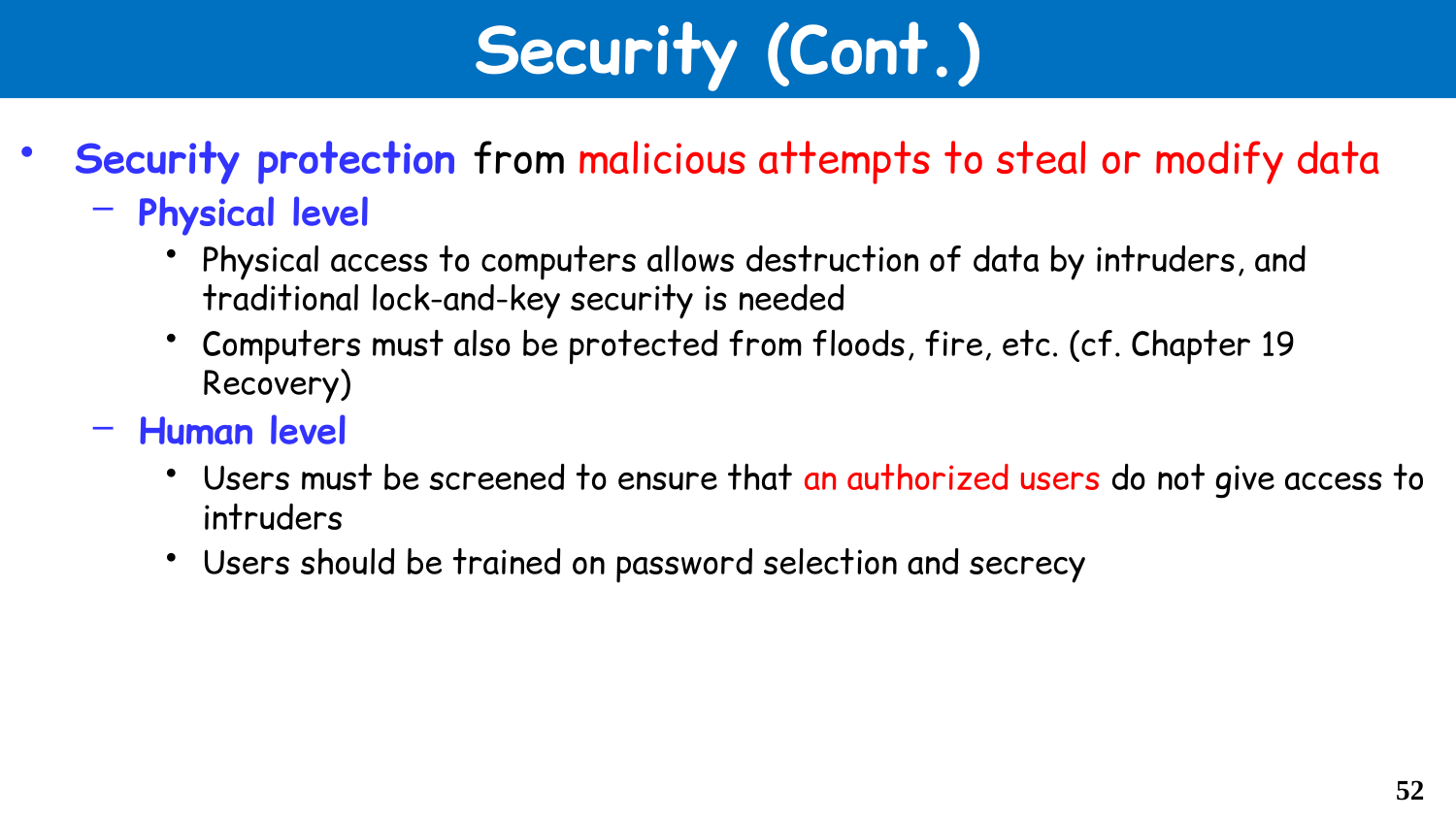

# Security (Cont.)
Security protection from malicious attempts to steal or modify data
Physical level
Physical access to computers allows destruction of data by intruders, and traditional lock-and-key security is needed
Computers must also be protected from floods, fire, etc. (cf. Chapter 19 Recovery)
Human level
Users must be screened to ensure that an authorized users do not give access to intruders
Users should be trained on password selection and secrecy